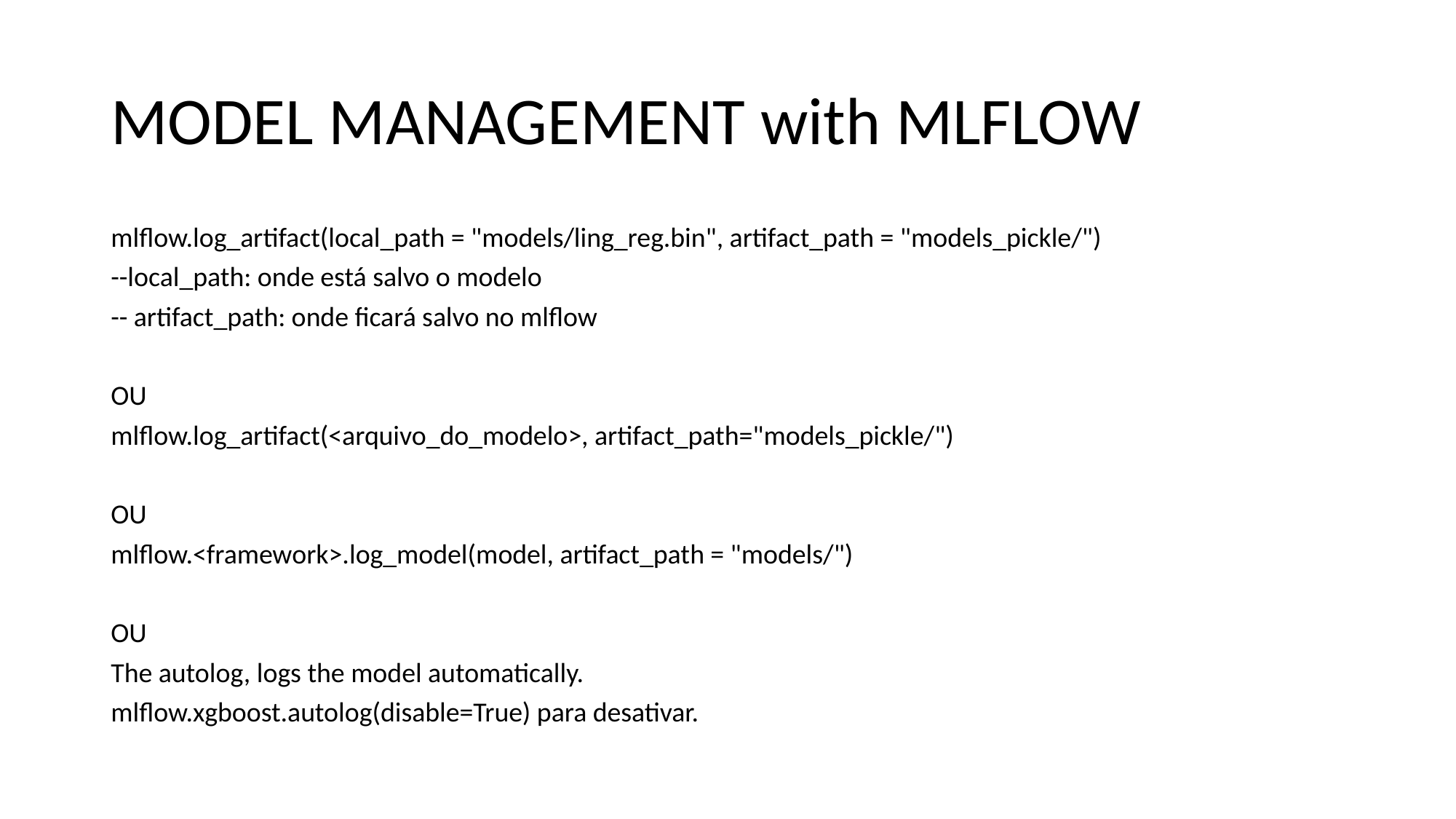

# MODEL MANAGEMENT with MLFLOW
mlflow.log_artifact(local_path = "models/ling_reg.bin", artifact_path = "models_pickle/")
--local_path: onde está salvo o modelo
-- artifact_path: onde ficará salvo no mlflow

OU
mlflow.log_artifact(<arquivo_do_modelo>, artifact_path="models_pickle/")

OU
mlflow.<framework>.log_model(model, artifact_path = "models/")

OU
The autolog, logs the model automatically.
mlflow.xgboost.autolog(disable=True) para desativar.